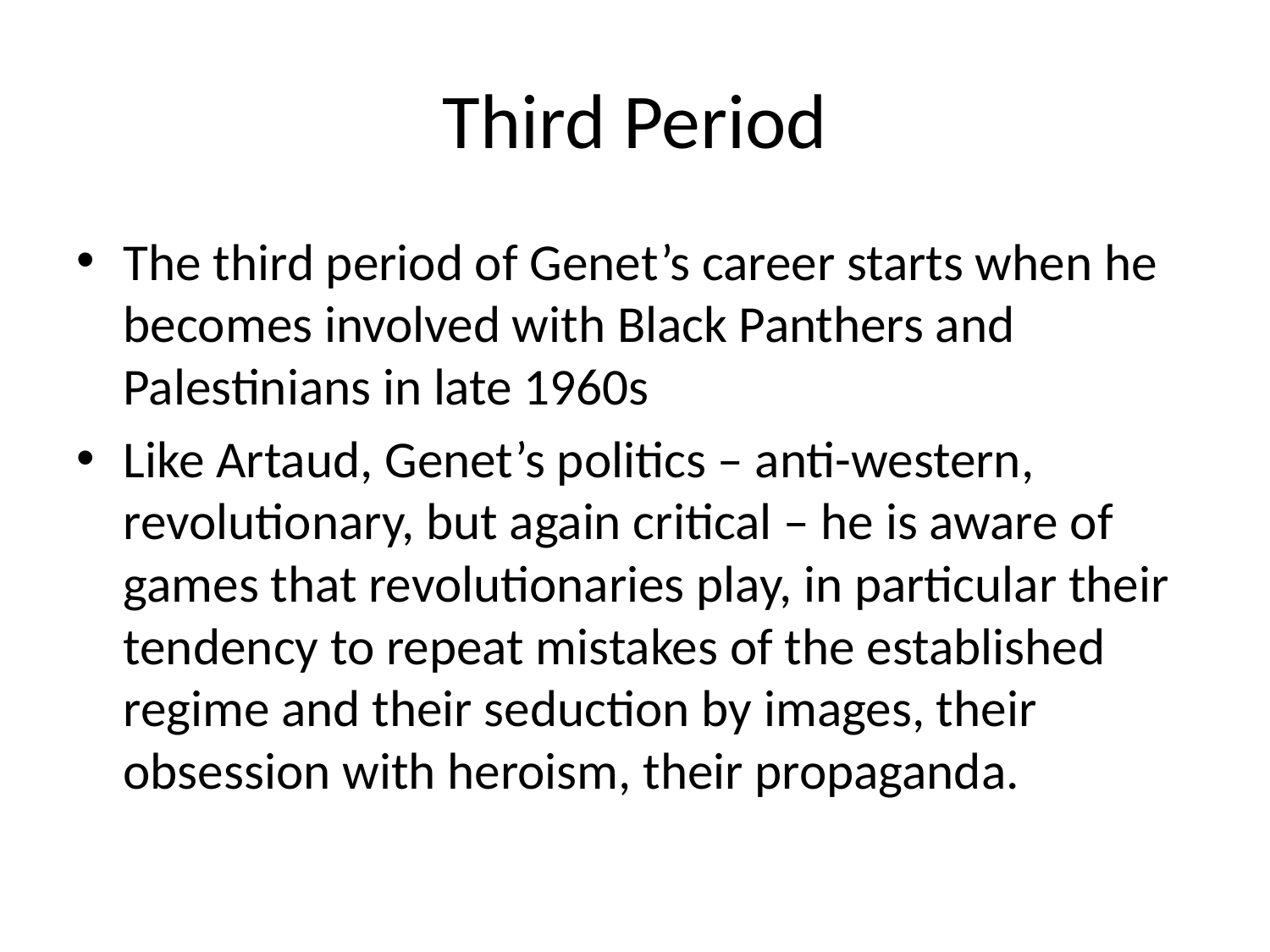

# Third Period
The third period of Genet’s career starts when he becomes involved with Black Panthers and Palestinians in late 1960s
Like Artaud, Genet’s politics – anti-western, revolutionary, but again critical – he is aware of games that revolutionaries play, in particular their tendency to repeat mistakes of the established regime and their seduction by images, their obsession with heroism, their propaganda.